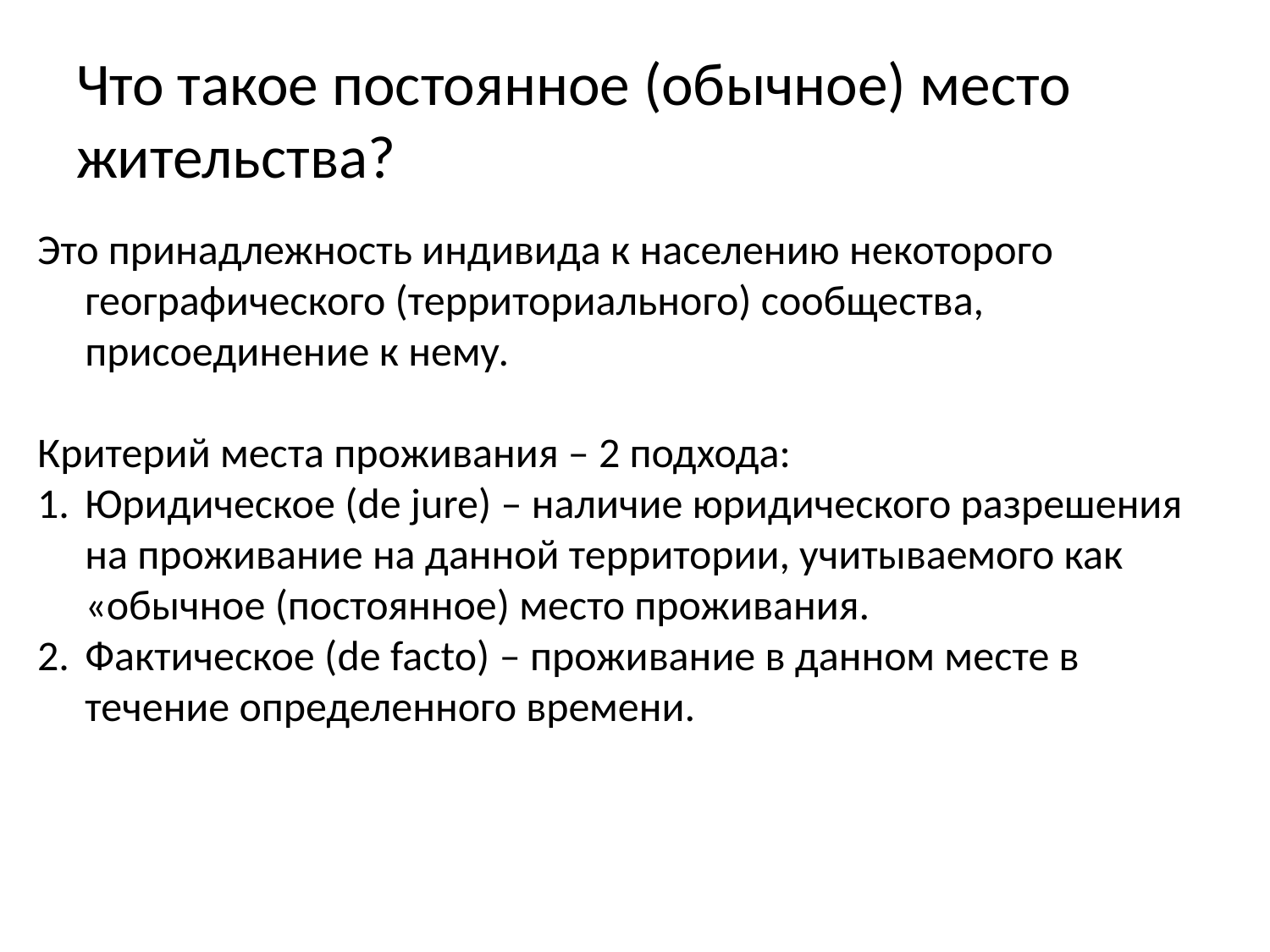

# Что такое постоянное (обычное) место жительства?
Это принадлежность индивида к населению некоторого географического (территориального) сообщества, присоединение к нему.

Критерий места проживания – 2 подхода:
Юридическое (de jure) – наличие юридического разрешения на проживание на данной территории, учитываемого как «обычное (постоянное) место проживания.
Фактическое (de facto) – проживание в данном месте в течение определенного времени.